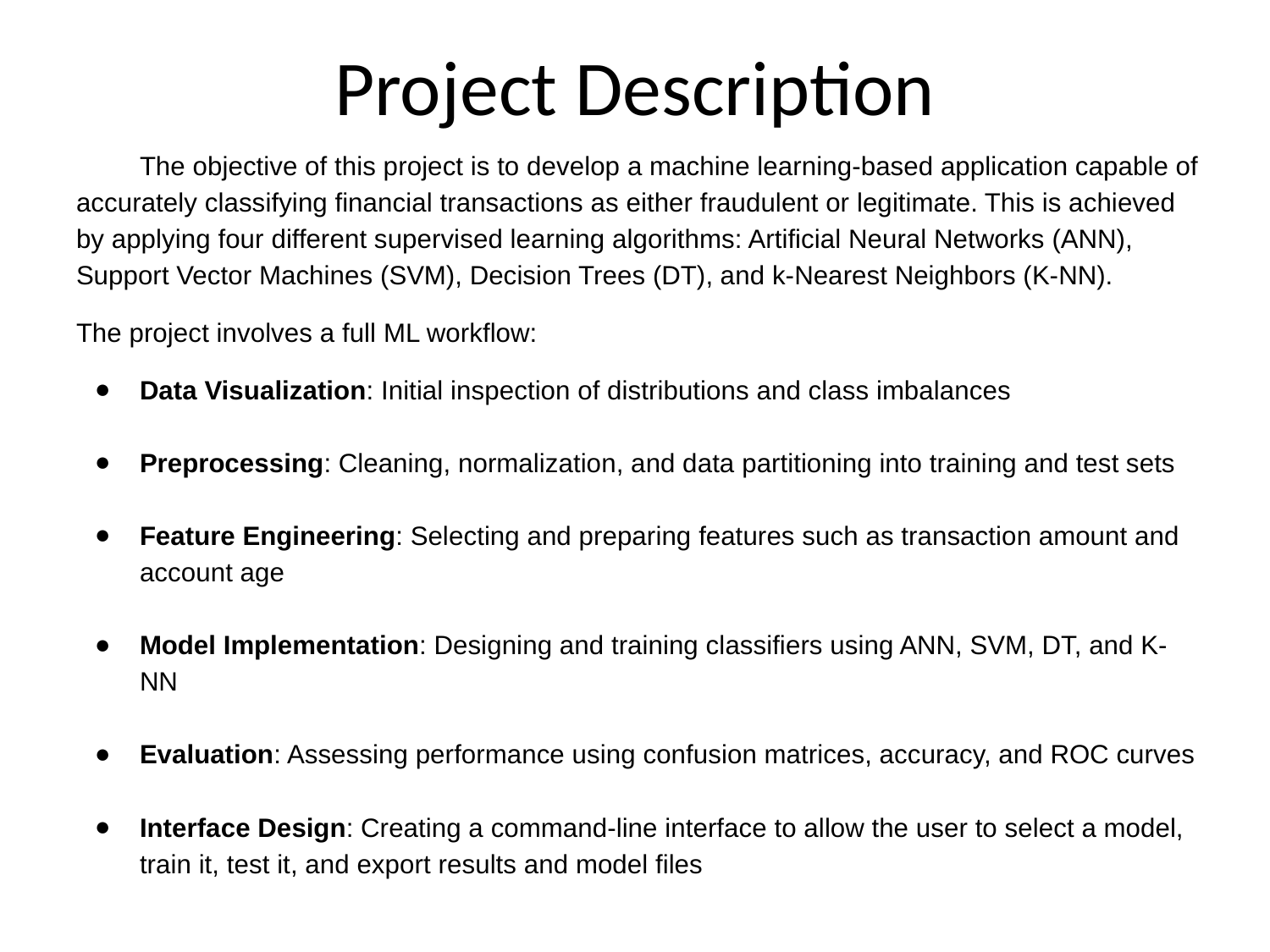

# Project Description
The objective of this project is to develop a machine learning-based application capable of accurately classifying financial transactions as either fraudulent or legitimate. This is achieved by applying four different supervised learning algorithms: Artificial Neural Networks (ANN), Support Vector Machines (SVM), Decision Trees (DT), and k-Nearest Neighbors (K-NN).
The project involves a full ML workflow:
Data Visualization: Initial inspection of distributions and class imbalances
Preprocessing: Cleaning, normalization, and data partitioning into training and test sets
Feature Engineering: Selecting and preparing features such as transaction amount and account age
Model Implementation: Designing and training classifiers using ANN, SVM, DT, and K-NN
Evaluation: Assessing performance using confusion matrices, accuracy, and ROC curves
Interface Design: Creating a command-line interface to allow the user to select a model, train it, test it, and export results and model files